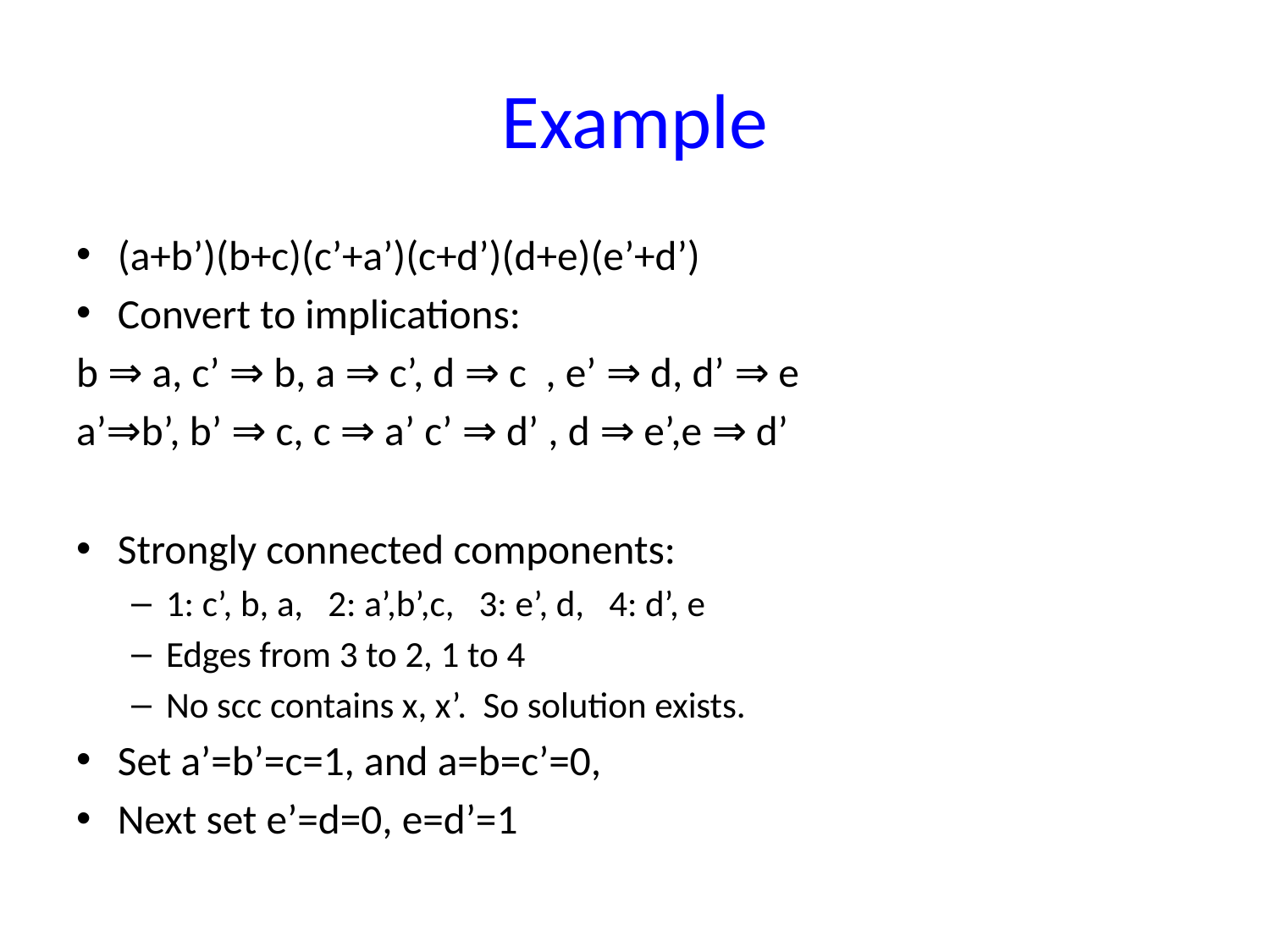

# Example
(a+b’)(b+c)(c’+a’)(c+d’)(d+e)(e’+d’)
Convert to implications:
b ⇒ a, c’ ⇒ b, a ⇒ c’, d ⇒ c  , e’ ⇒ d, d’ ⇒ e
a’⇒b’, b’ ⇒ c, c ⇒ a’ c’ ⇒ d’ , d ⇒ e’,e ⇒ d’

Strongly connected components:
1: c’, b, a,   2: a’,b’,c,   3: e’, d,   4: d’, e
Edges from 3 to 2, 1 to 4
No scc contains x, x’.  So solution exists.
Set a’=b’=c=1, and a=b=c’=0,
Next set e’=d=0, e=d’=1